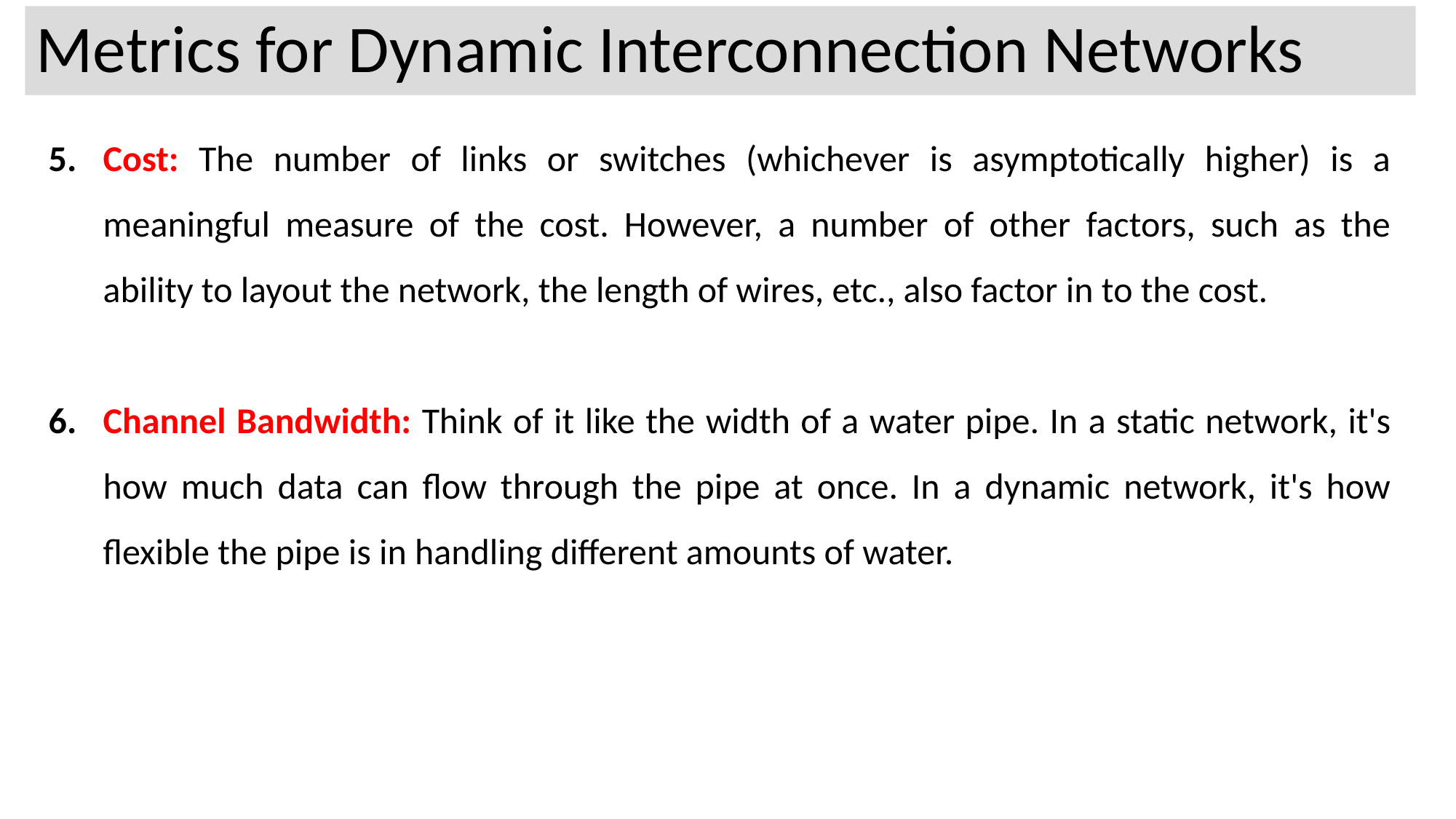

# Metrics for Dynamic Interconnection Networks
Cost: The number of links or switches (whichever is asymptotically higher) is a meaningful measure of the cost. However, a number of other factors, such as the ability to layout the network, the length of wires, etc., also factor in to the cost.

Channel Bandwidth: Think of it like the width of a water pipe. In a static network, it's how much data can flow through the pipe at once. In a dynamic network, it's how flexible the pipe is in handling different amounts of water.